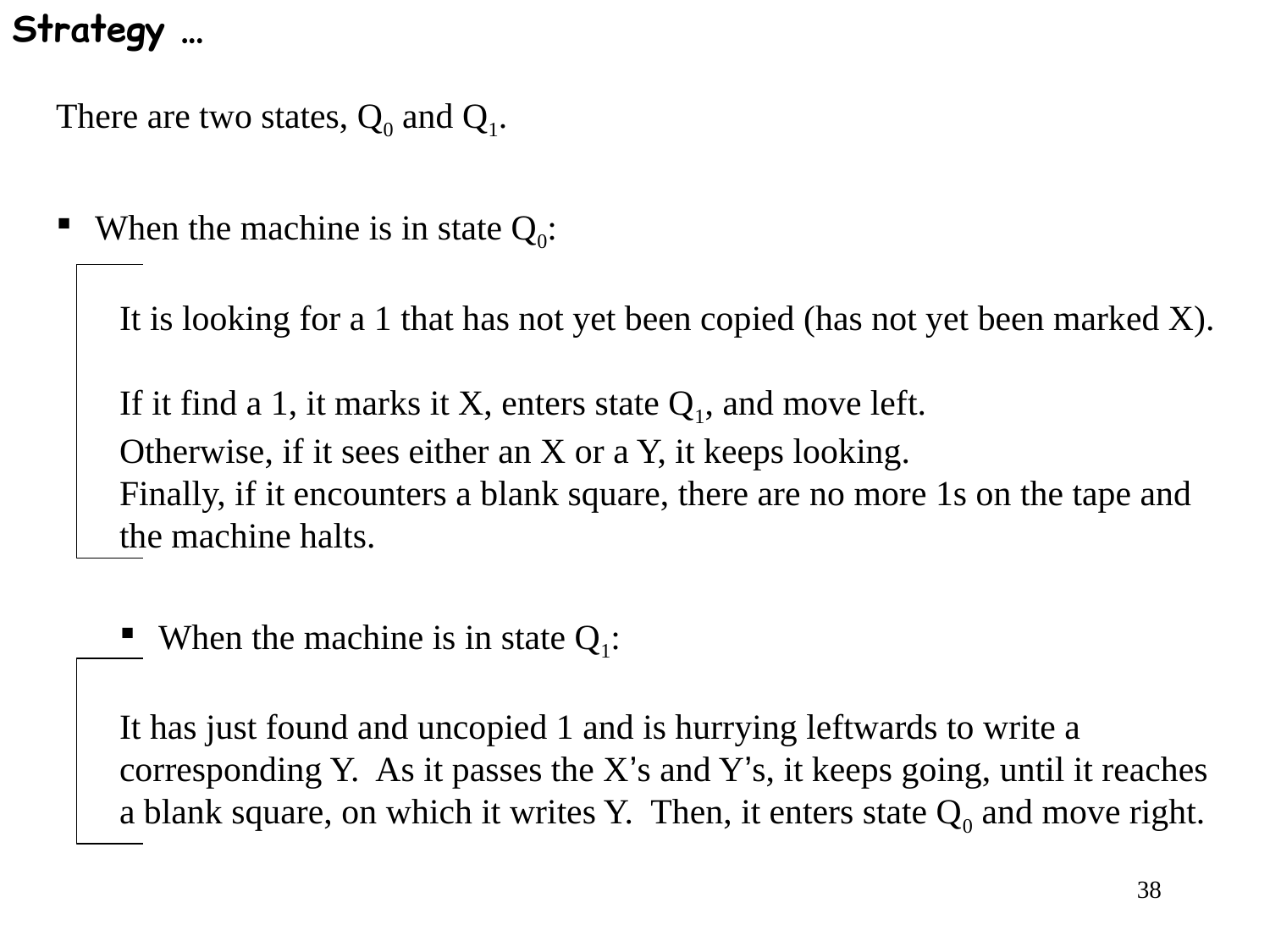

Strategy …
There are two states, Q0 and Q1.

 When the machine is in state Q0:

It is looking for a 1 that has not yet been copied (has not yet been marked X).

If it find a 1, it marks it X, enters state Q1, and move left.
Otherwise, if it sees either an X or a Y, it keeps looking.
Finally, if it encounters a blank square, there are no more 1s on the tape and
the machine halts.

 When the machine is in state Q1:

It has just found and uncopied 1 and is hurrying leftwards to write a
corresponding Y.  As it passes the X’s and Y’s, it keeps going, until it reaches
a blank square, on which it writes Y.  Then, it enters state Q0 and move right.

38